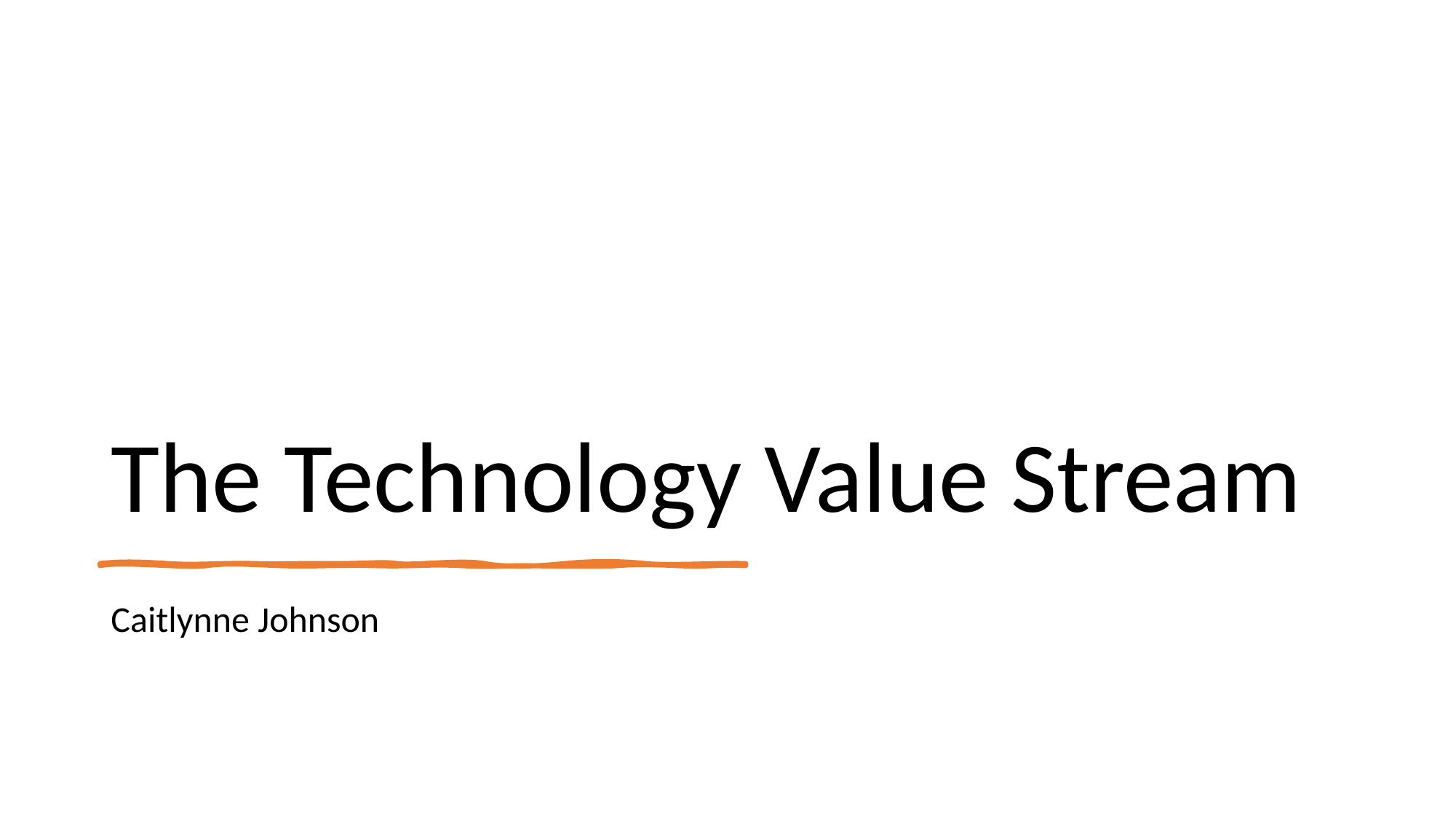

# The Technology Value Stream

Caitlynne Johnson